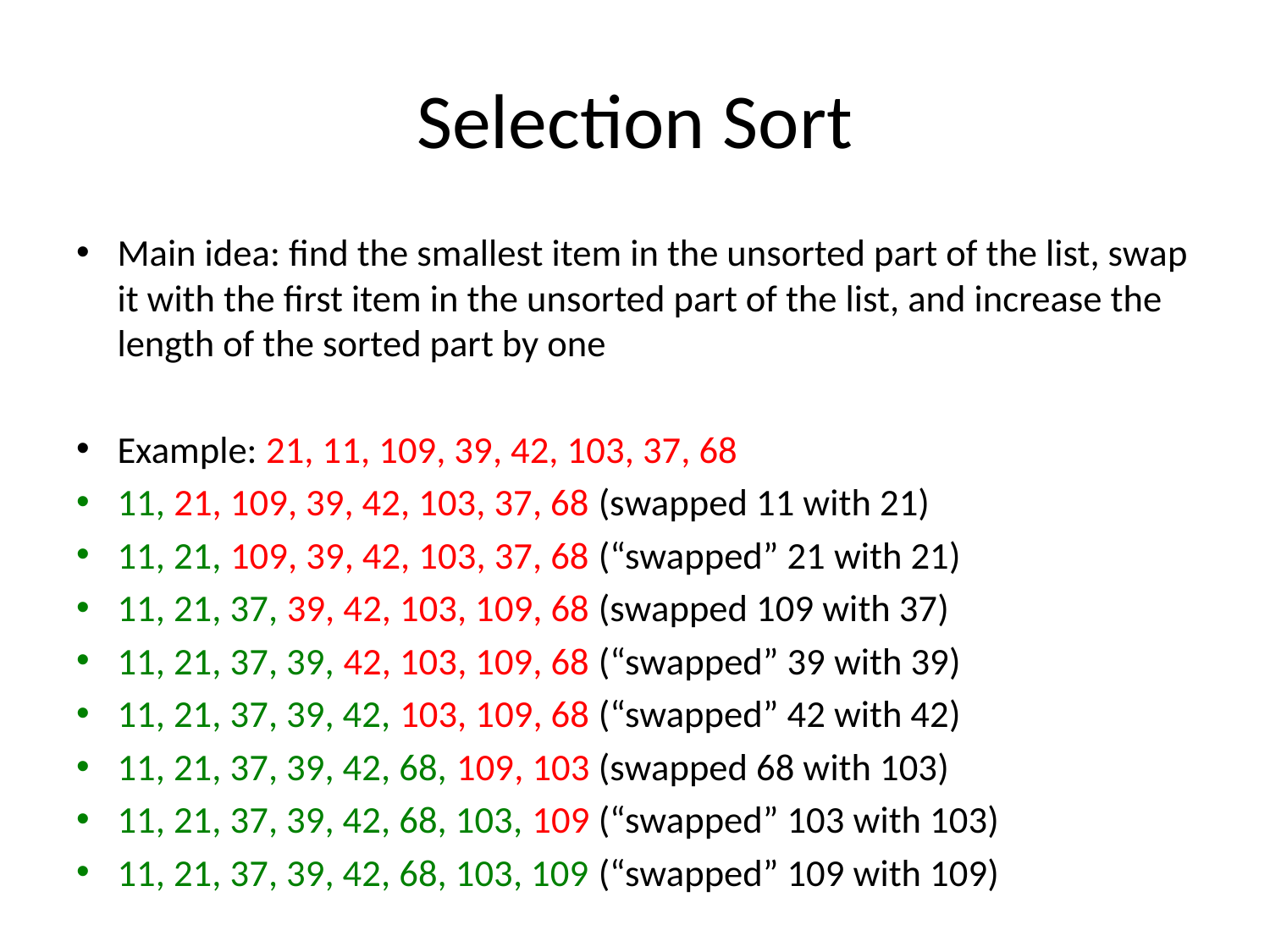

# Selection Sort
Main idea: find the smallest item in the unsorted part of the list, swap it with the first item in the unsorted part of the list, and increase the length of the sorted part by one

Example: 21, 11, 109, 39, 42, 103, 37, 68
11, 21, 109, 39, 42, 103, 37, 68 (swapped 11 with 21)
11, 21, 109, 39, 42, 103, 37, 68 (“swapped” 21 with 21)
11, 21, 37, 39, 42, 103, 109, 68 (swapped 109 with 37)
11, 21, 37, 39, 42, 103, 109, 68 (“swapped” 39 with 39)
11, 21, 37, 39, 42, 103, 109, 68 (“swapped” 42 with 42)
11, 21, 37, 39, 42, 68, 109, 103 (swapped 68 with 103)
11, 21, 37, 39, 42, 68, 103, 109 (“swapped” 103 with 103)
11, 21, 37, 39, 42, 68, 103, 109 (“swapped” 109 with 109)